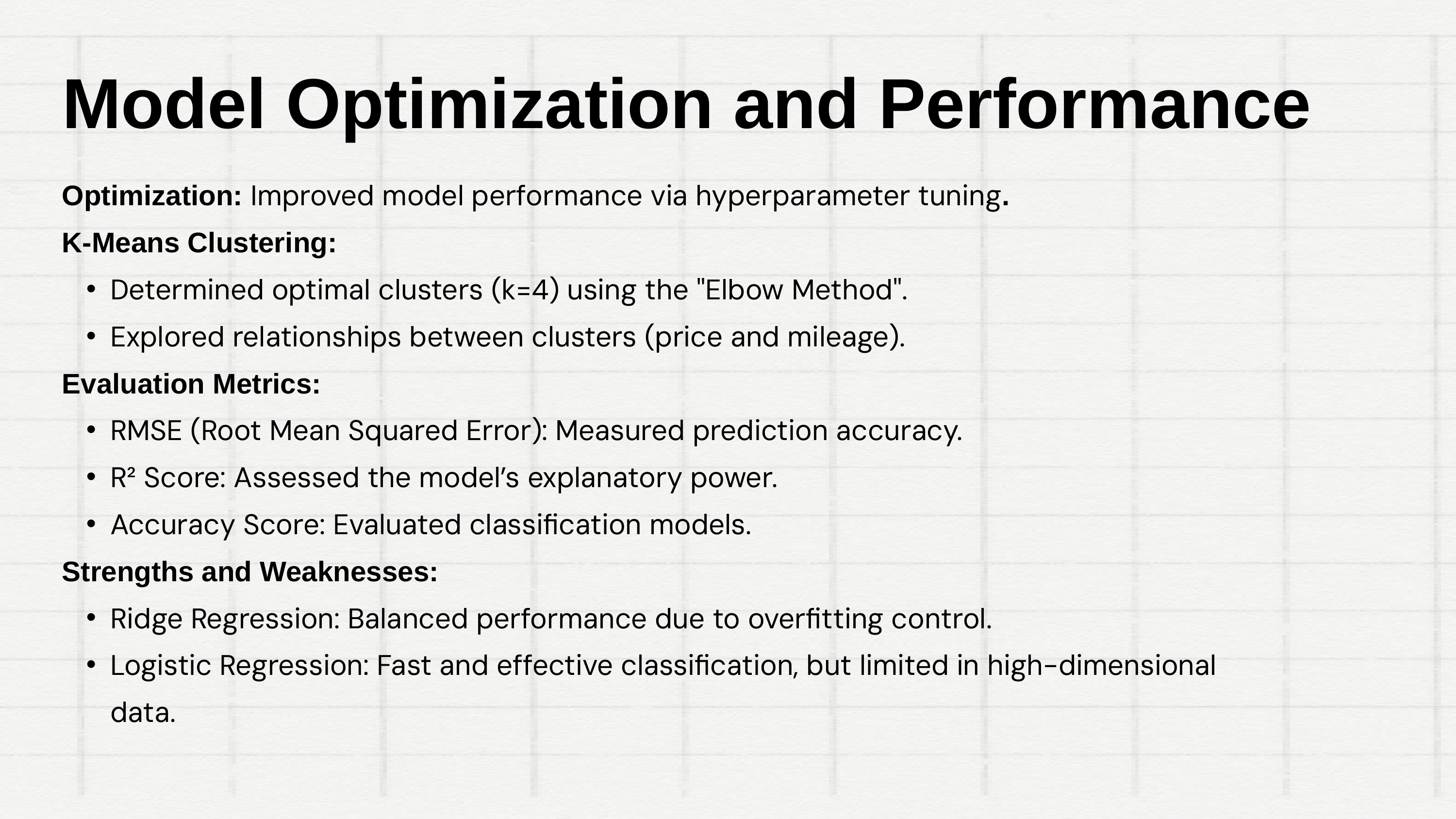

Model Optimization and Performance
Optimization: Improved model performance via hyperparameter tuning.
K-Means Clustering:
Determined optimal clusters (k=4) using the "Elbow Method".
Explored relationships between clusters (price and mileage).
Evaluation Metrics:
RMSE (Root Mean Squared Error): Measured prediction accuracy.
R² Score: Assessed the model’s explanatory power.
Accuracy Score: Evaluated classification models.
Strengths and Weaknesses:
Ridge Regression: Balanced performance due to overfitting control.
Logistic Regression: Fast and effective classification, but limited in high-dimensional data.